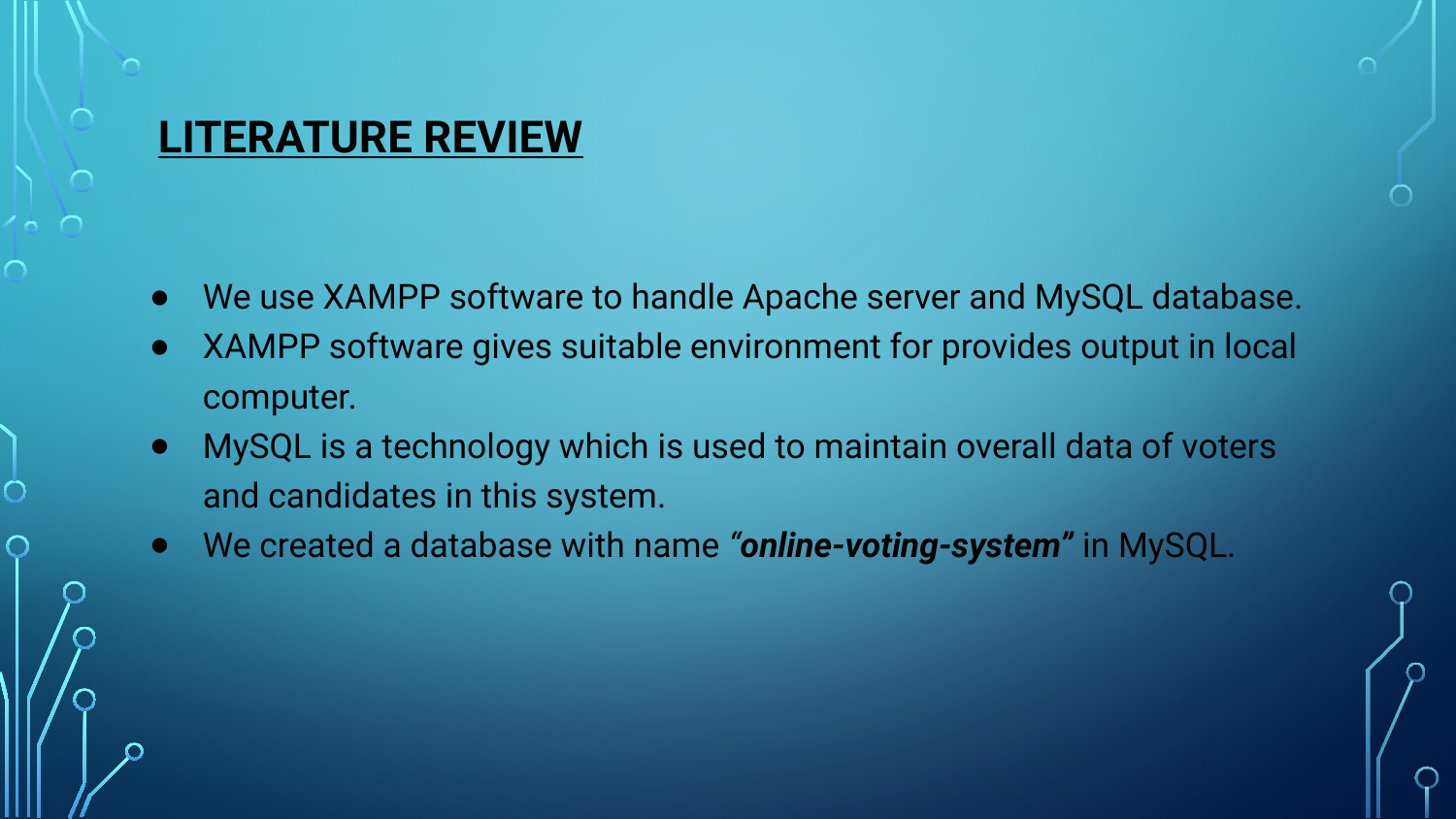

# Literature Review

We use XAMPP software to handle Apache server and MySQL database.
XAMPP software gives suitable environment for provides output in local computer.
MySQL is a technology which is used to maintain overall data of voters and candidates in this system.
We created a database with name “online-voting-system” in MySQL.